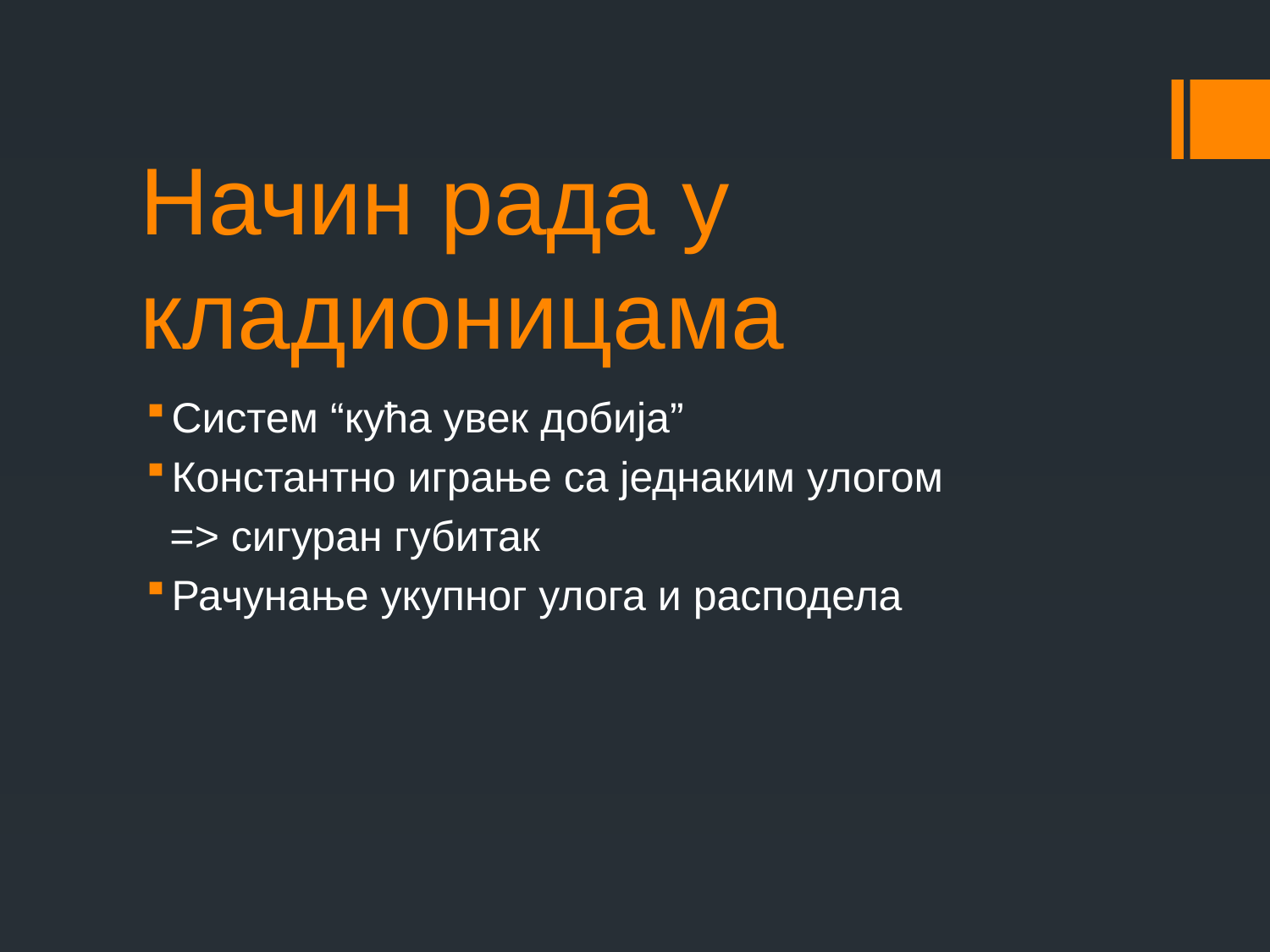

# Начин рада у кладионицама
Систем “кућа увек добија”
Константно играње са једнаким улогом
  => сигуран губитак
Рачунање укупног улога и расподела